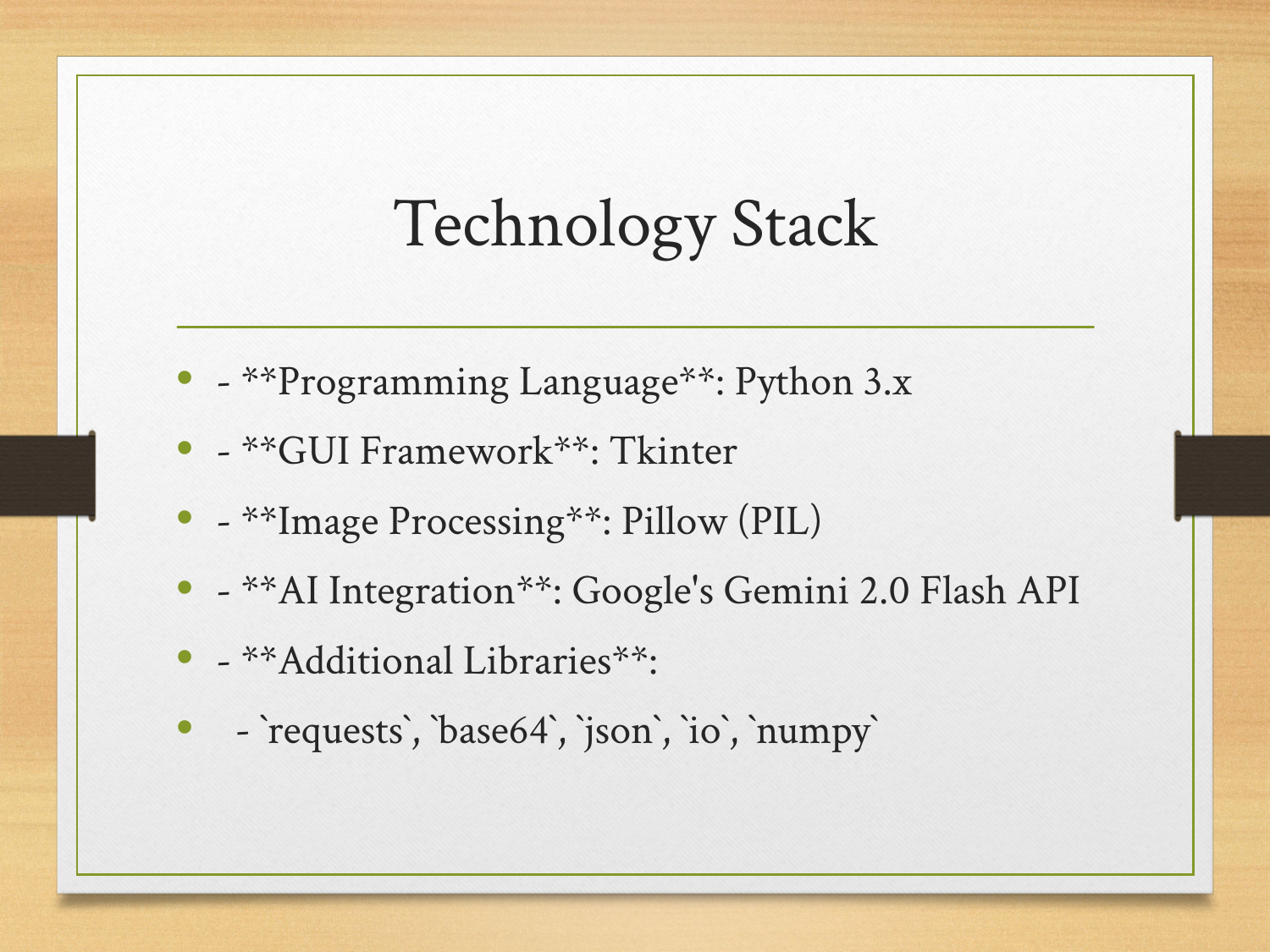

# Technology Stack
- **Programming Language**: Python 3.x
- **GUI Framework**: Tkinter
- **Image Processing**: Pillow (PIL)
- **AI Integration**: Google's Gemini 2.0 Flash API
- **Additional Libraries**:
  - `requests`, `base64`, `json`, `io`, `numpy`